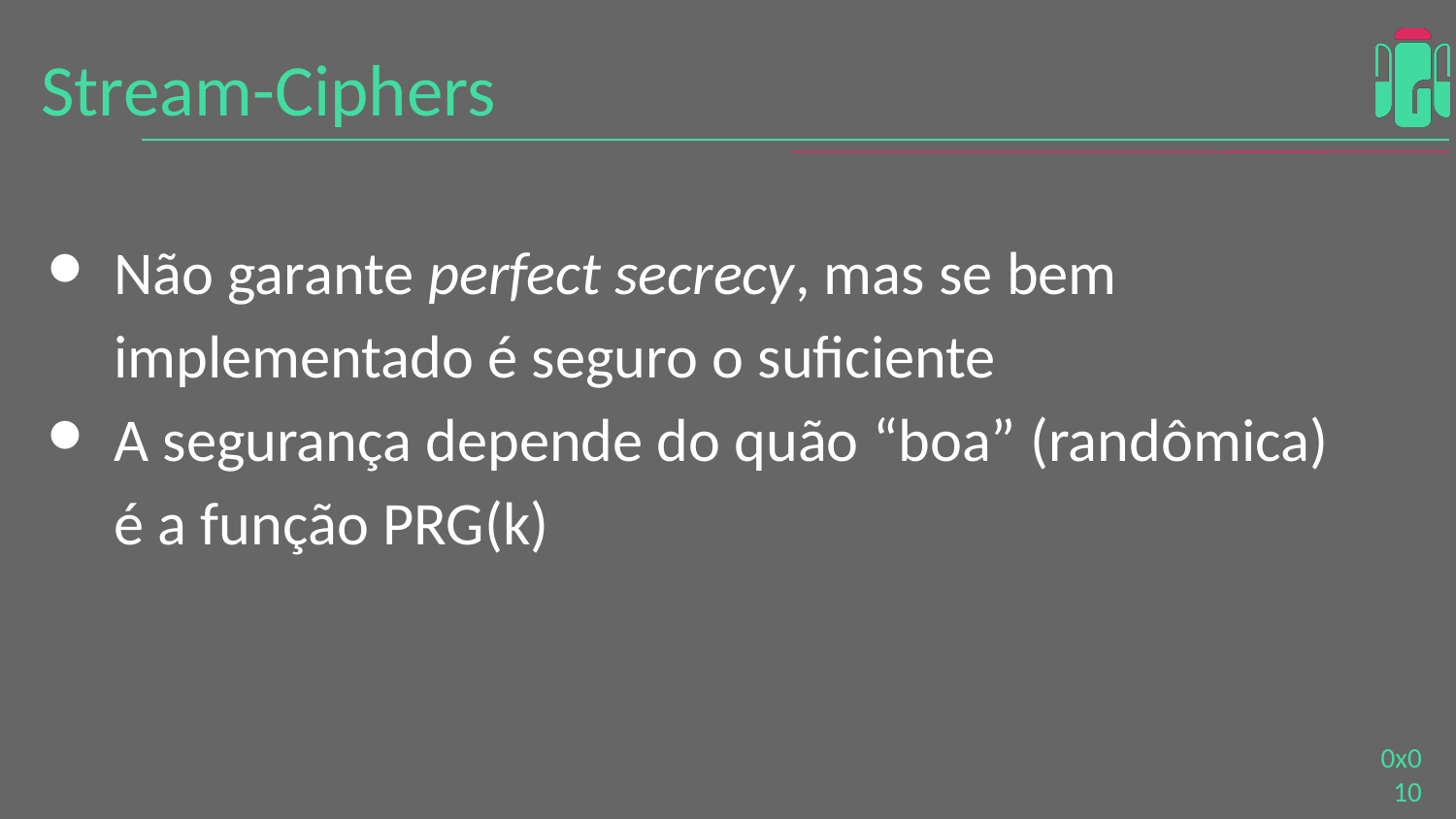

# Stream-Ciphers
Não garante perfect secrecy, mas se bem implementado é seguro o suficiente
A segurança depende do quão “boa” (randômica) é a função PRG(k)
0x010